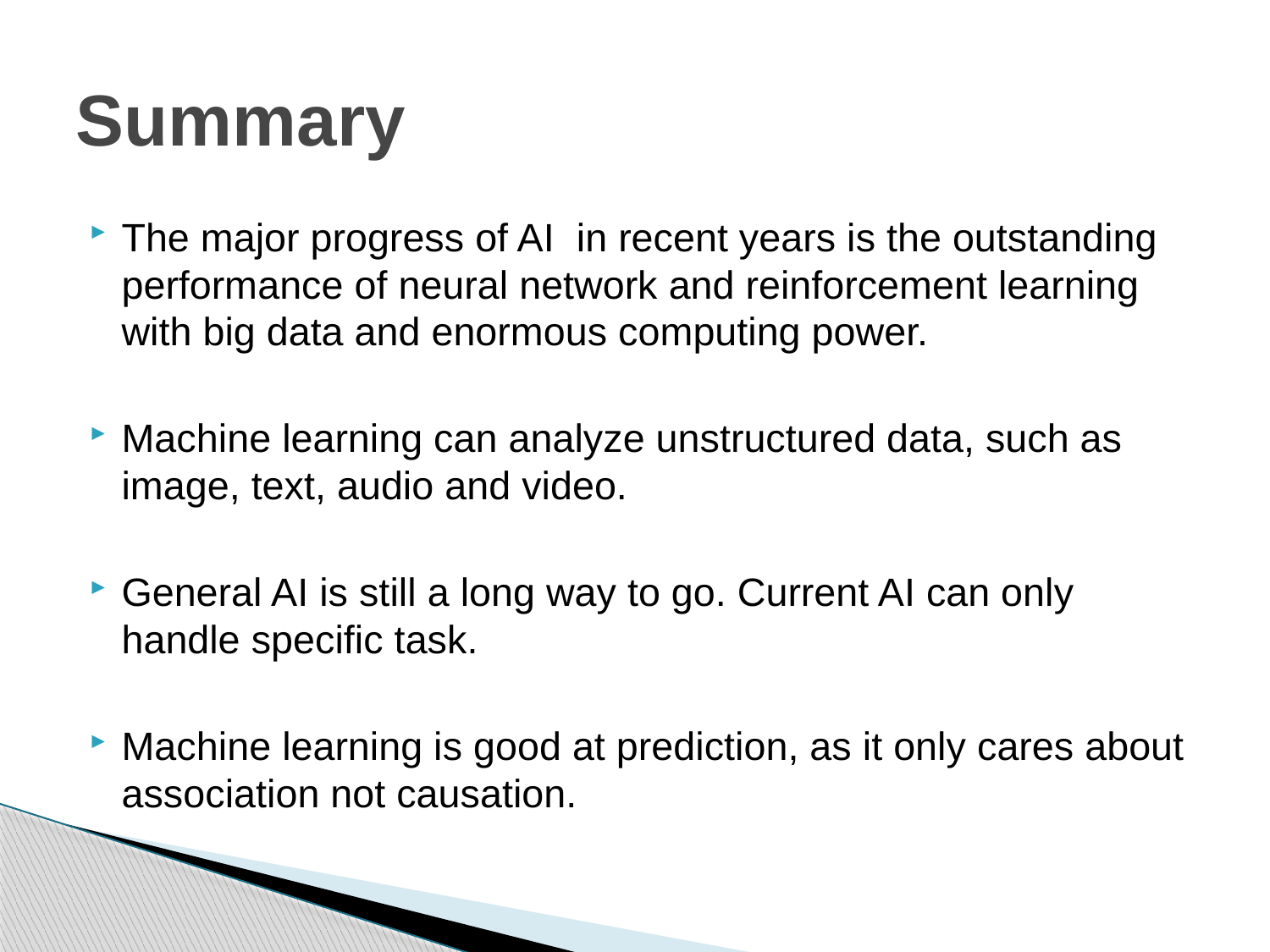

# Summary
The major progress of AI  in recent years is the outstanding performance of neural network and reinforcement learning with big data and enormous computing power.

Machine learning can analyze unstructured data, such as image, text, audio and video.

General AI is still a long way to go. Current AI can only handle specific task.

Machine learning is good at prediction, as it only cares about association not causation.